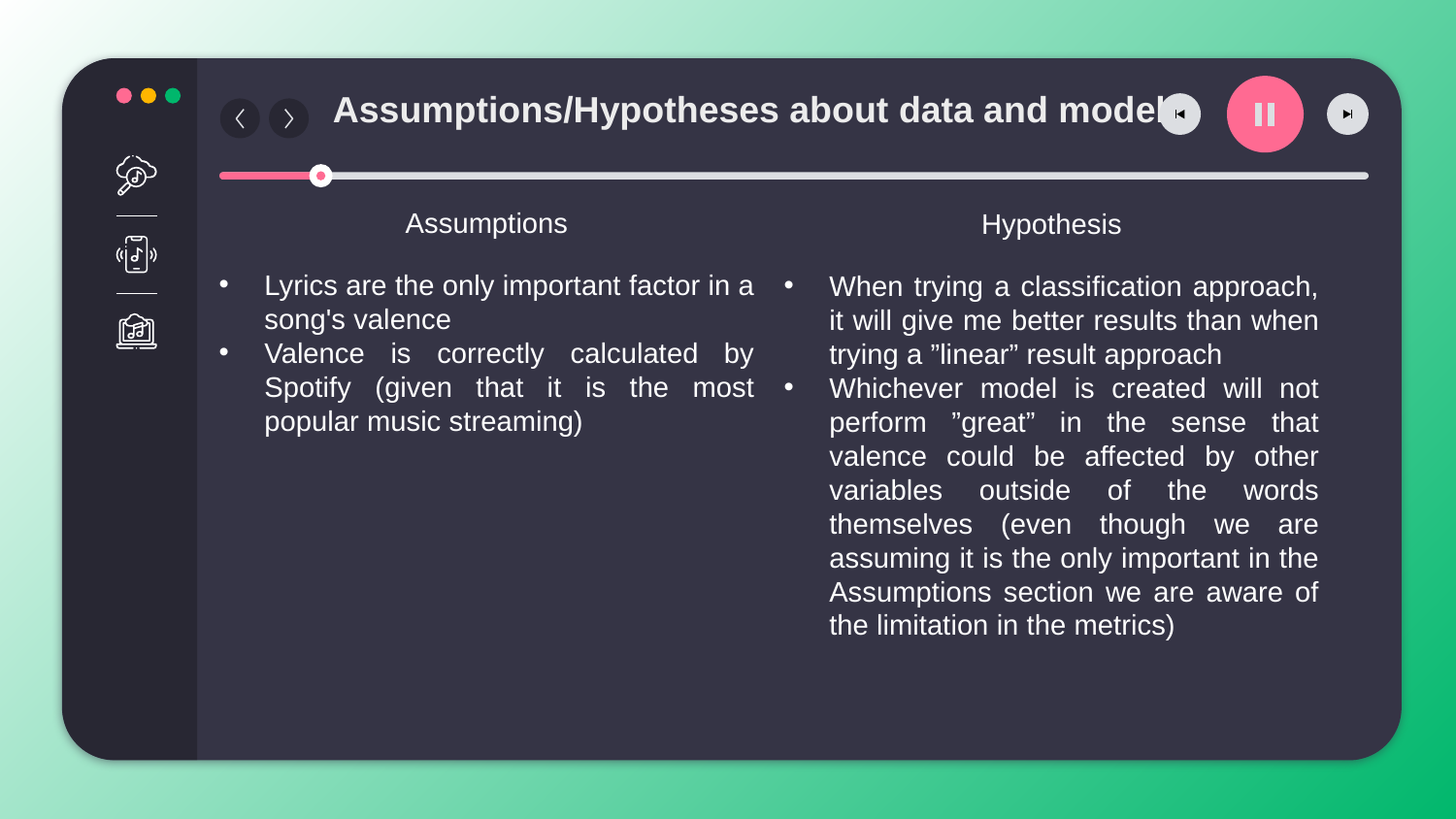

Assumptions/Hypotheses about data and model

Assumptions
Hypothesis
Lyrics are the only important factor in a song's valence
Valence is correctly calculated by Spotify (given that it is the most popular music streaming)
When trying a classification approach, it will give me better results than when trying a ”linear” result approach
Whichever model is created will not perform ”great” in the sense that valence could be affected by other variables outside of the words themselves (even though we are assuming it is the only important in the Assumptions section we are aware of the limitation in the metrics)